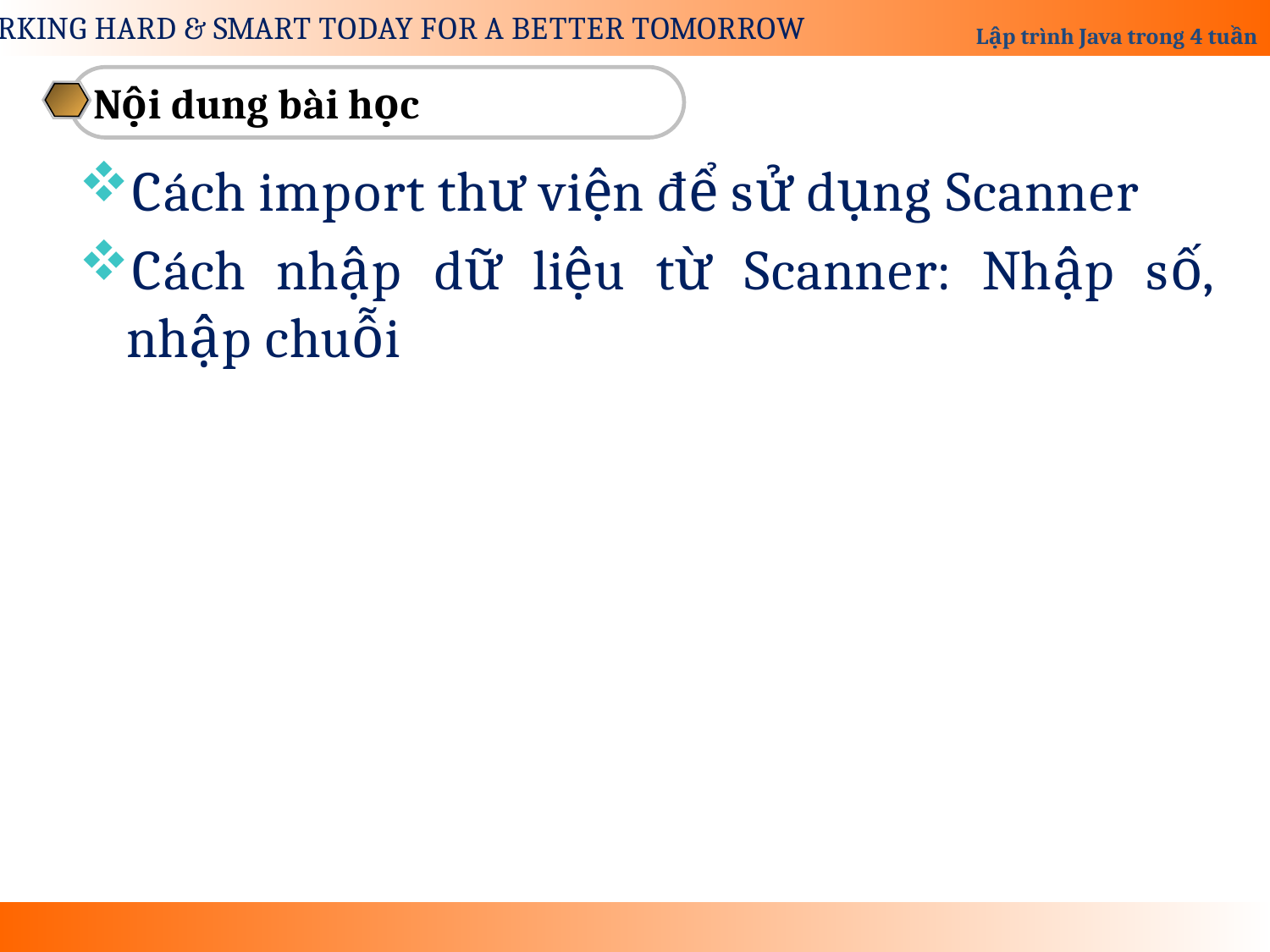

Nội dung bài học

Cách import thư viện để sử dụng Scanner
Cách nhập dữ liệu từ Scanner: Nhập số, nhập chuỗi